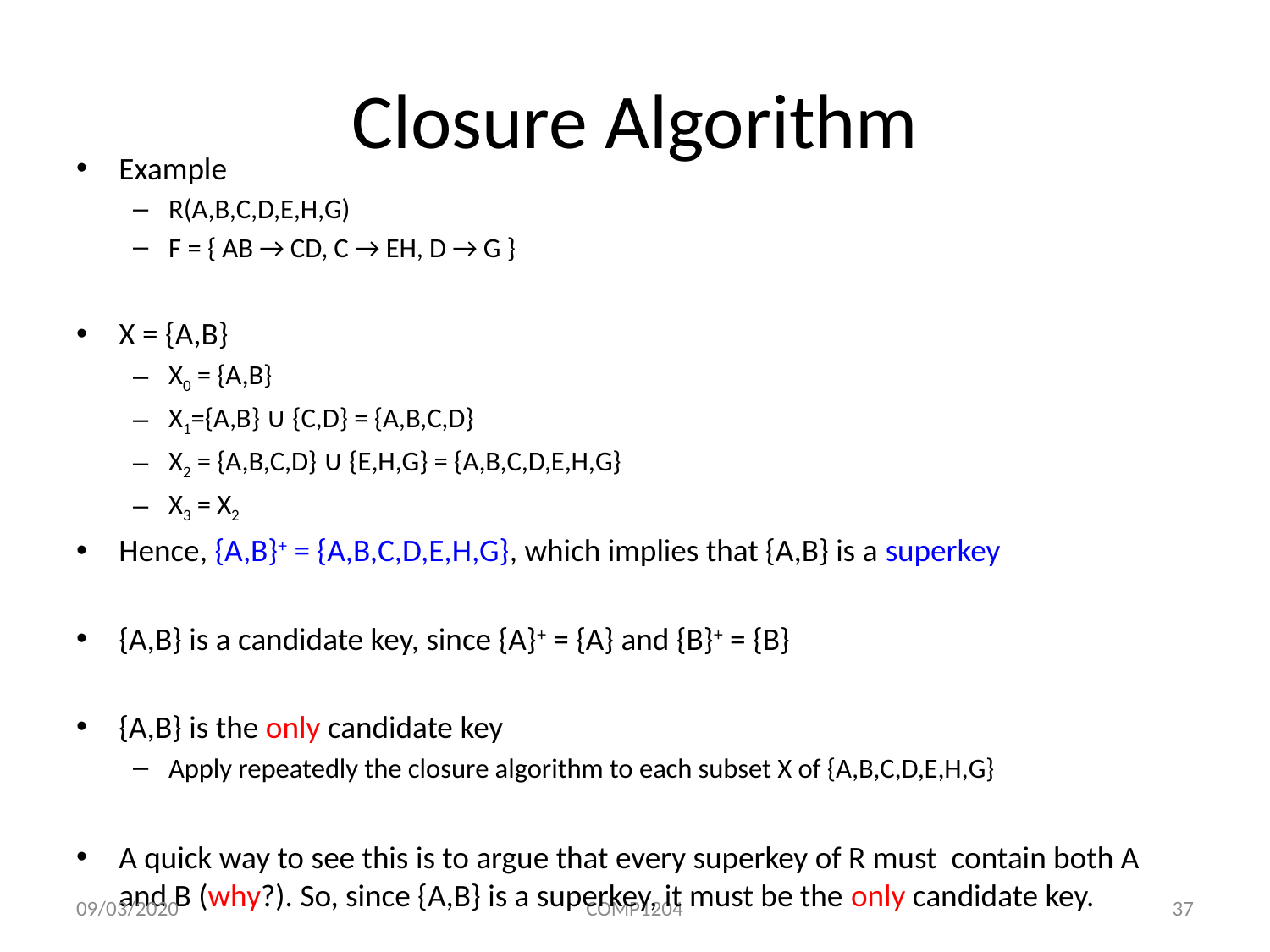

# Closure Algorithm
Example
R(A,B,C,D,E,H,G)
F = { AB → CD, C → EH, D → G }

X = {A,B}
X0 = {A,B}
X1={A,B} ∪ {C,D} = {A,B,C,D}
X2 = {A,B,C,D} ∪ {E,H,G} = {A,B,C,D,E,H,G}
X3 = X2
Hence, {A,B}+ = {A,B,C,D,E,H,G}, which implies that {A,B} is a superkey

{A,B} is a candidate key, since {A}+ = {A} and {B}+ = {B}

{A,B} is the only candidate key
Apply repeatedly the closure algorithm to each subset X of {A,B,C,D,E,H,G}

A quick way to see this is to argue that every superkey of R must  contain both A and B (why?). So, since {A,B} is a superkey, it must be the only candidate key.
09/03/2020
COMP1204
37